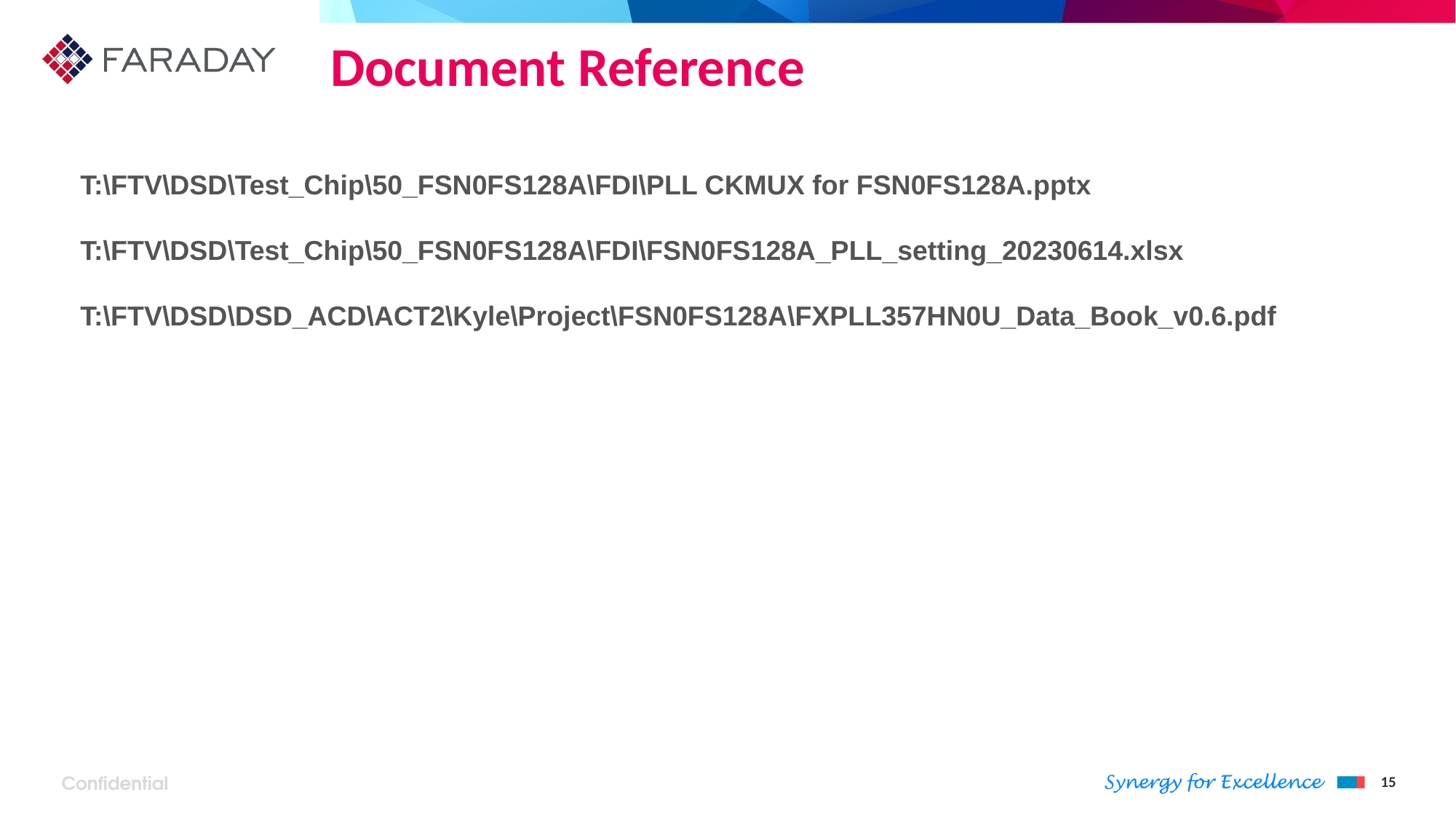

# Document Reference
T:\FTV\DSD\Test_Chip\50_FSN0FS128A\FDI\PLL CKMUX for FSN0FS128A.pptx
T:\FTV\DSD\Test_Chip\50_FSN0FS128A\FDI\FSN0FS128A_PLL_setting_20230614.xlsx
T:\FTV\DSD\DSD_ACD\ACT2\Kyle\Project\FSN0FS128A\FXPLL357HN0U_Data_Book_v0.6.pdf